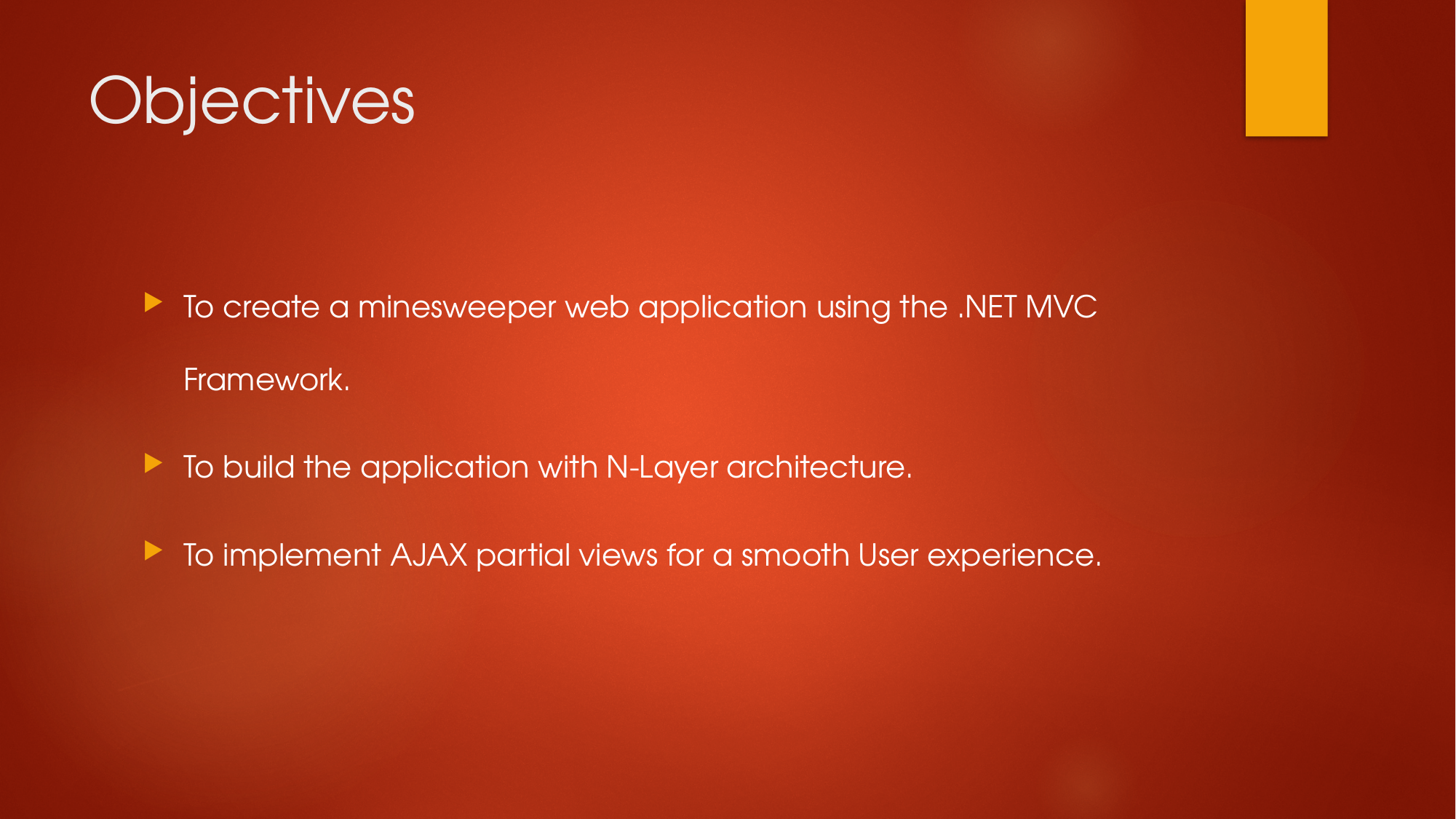

# Objectives
To create a minesweeper web application using the .NET MVC Framework.
To build the application with N-Layer architecture.
To implement AJAX partial views for a smooth User experience.